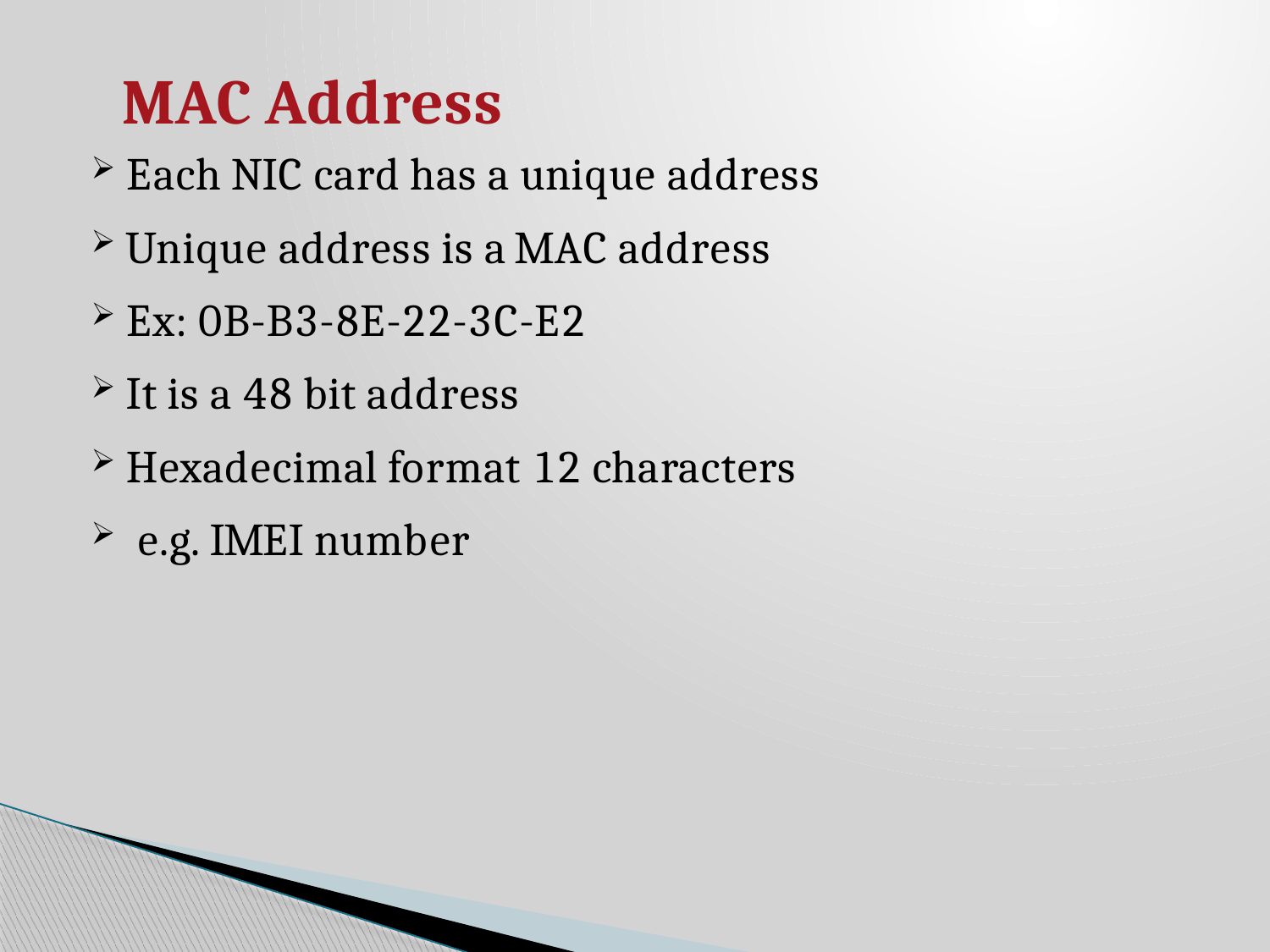

# MAC Address
Each NIC card has a unique address
Unique address is a MAC address
Ex: 0B-B3-8E-22-3C-E2
It is a 48 bit address
Hexadecimal format 12 characters
 e.g. IMEI number